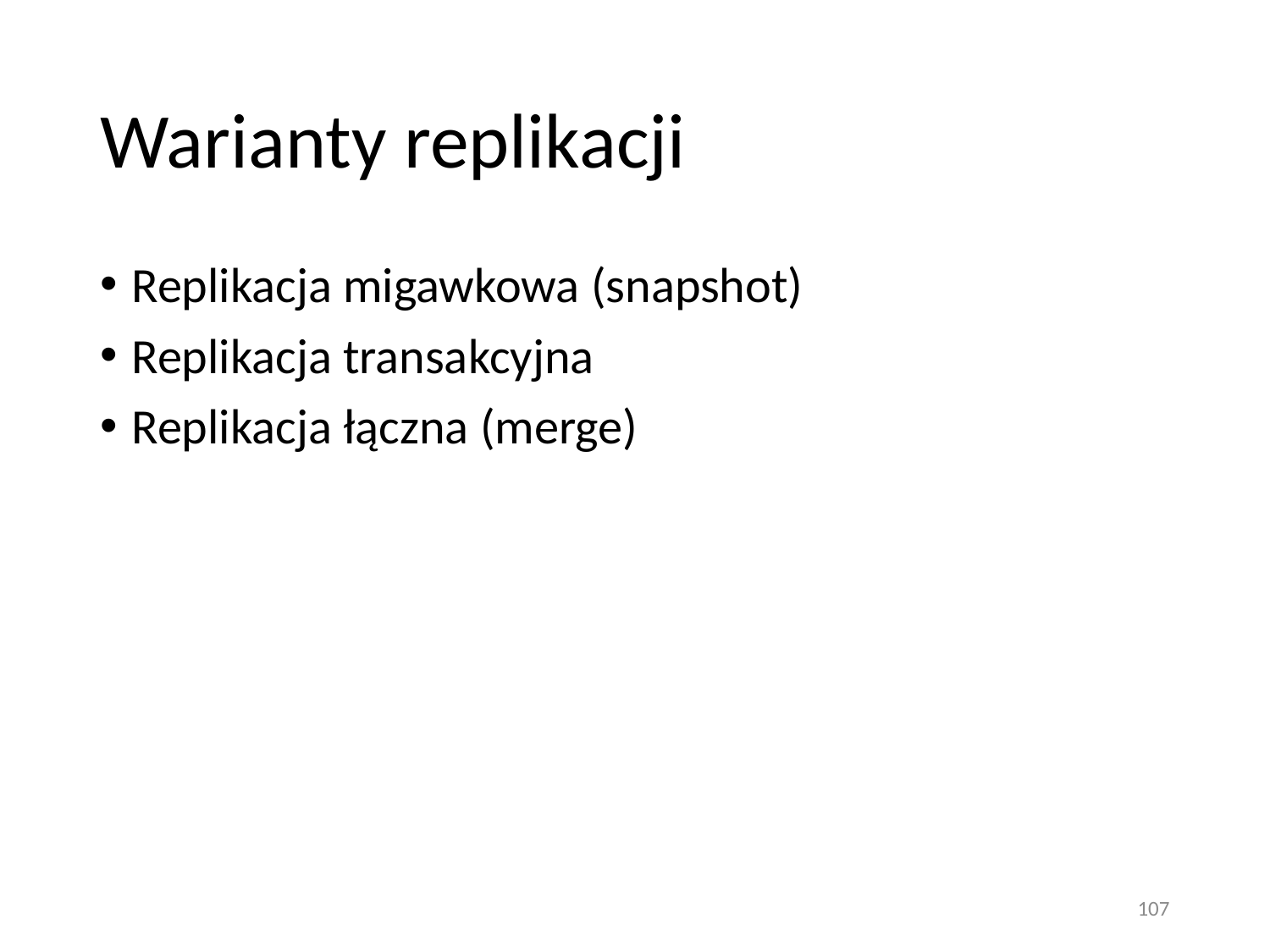

# Warianty replikacji
Replikacja migawkowa (snapshot)
Replikacja transakcyjna
Replikacja łączna (merge)
107